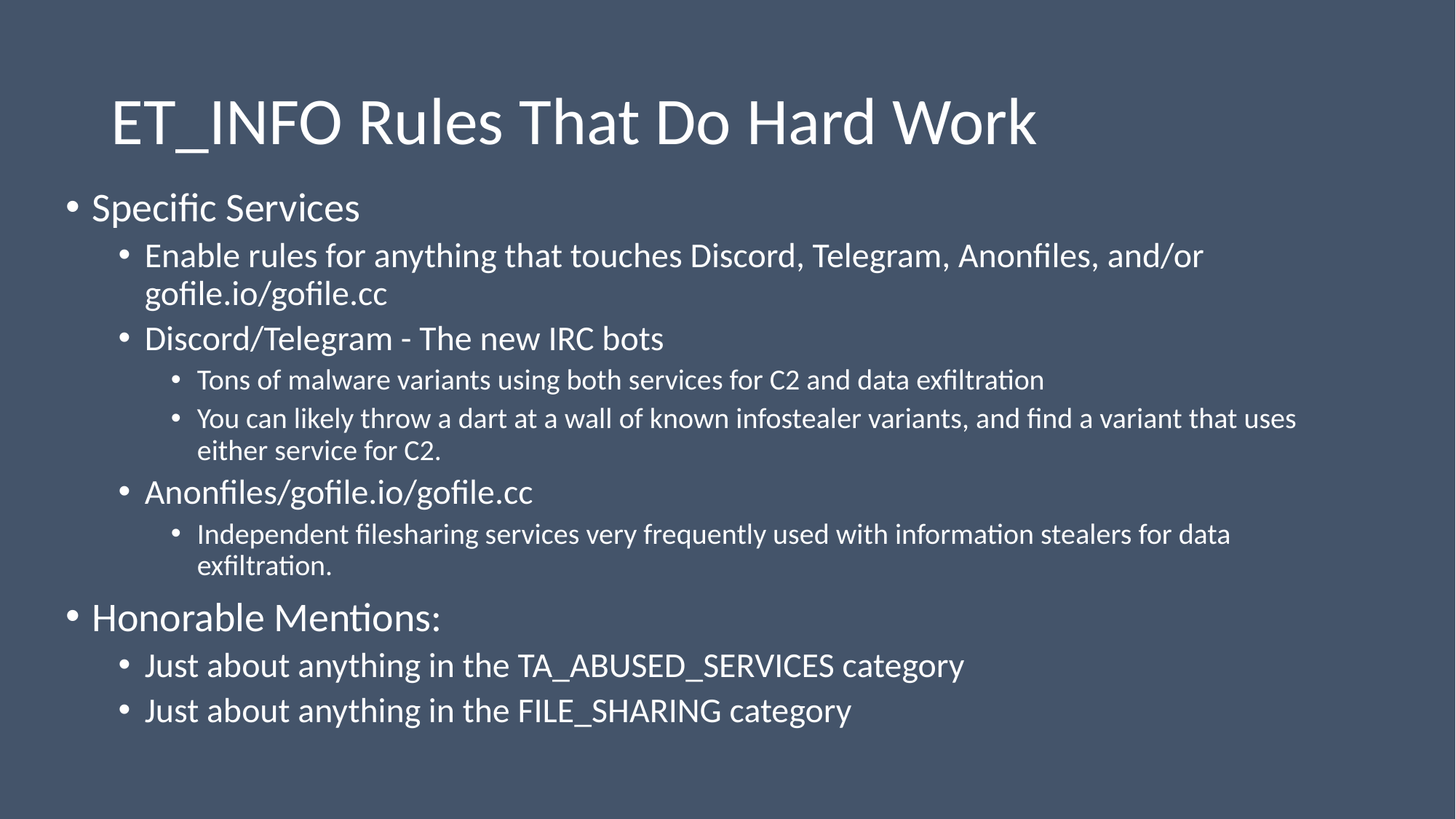

# ET_INFO Rules That Do Hard Work
Specific Services
Enable rules for anything that touches Discord, Telegram, Anonfiles, and/or gofile.io/gofile.cc
Discord/Telegram - The new IRC bots
Tons of malware variants using both services for C2 and data exfiltration
You can likely throw a dart at a wall of known infostealer variants, and find a variant that uses either service for C2.
Anonfiles/gofile.io/gofile.cc
Independent filesharing services very frequently used with information stealers for data exfiltration.
Honorable Mentions:
Just about anything in the TA_ABUSED_SERVICES category
Just about anything in the FILE_SHARING category